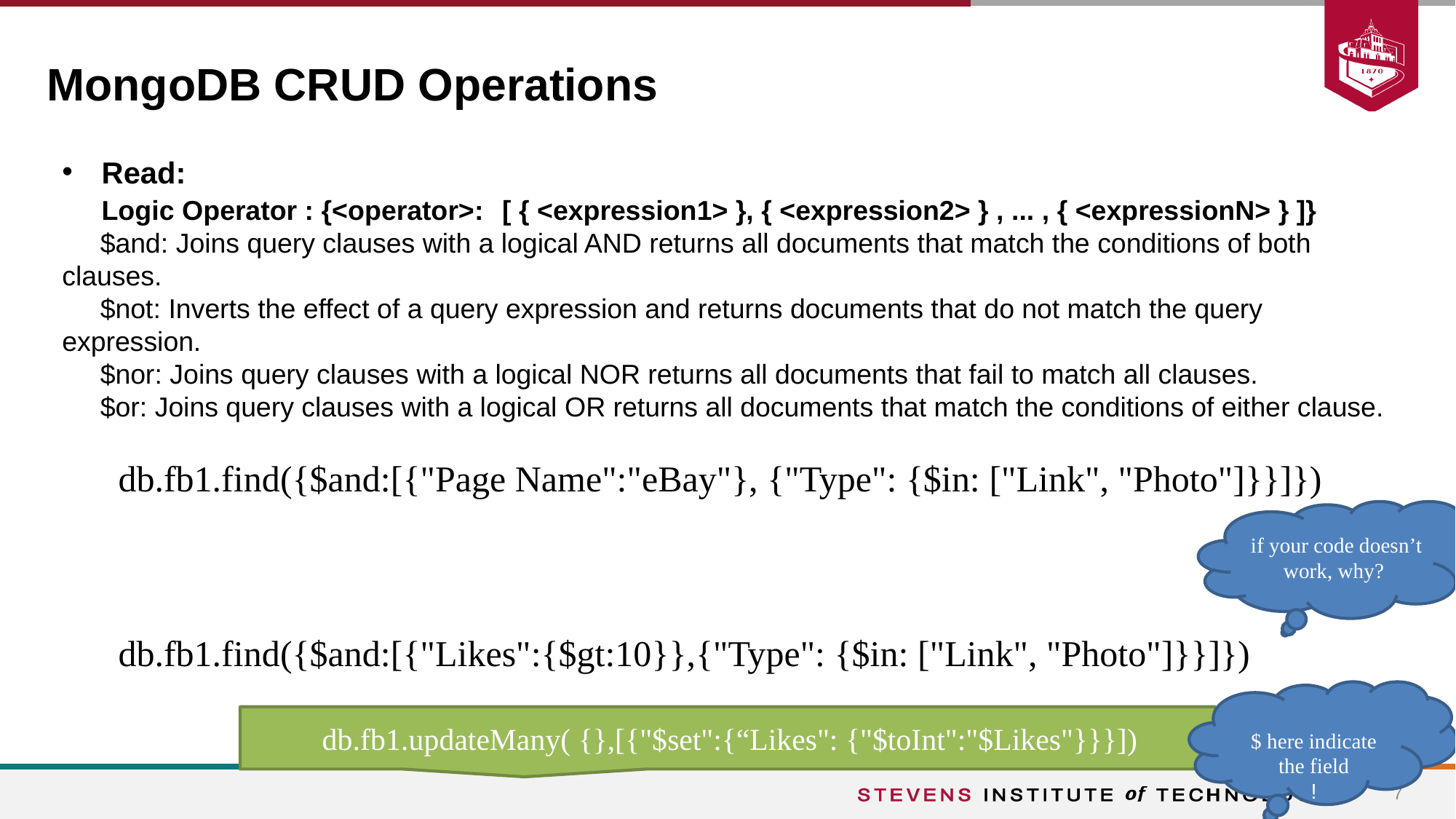

# MongoDB CRUD Operations
Read:
Logic Operator : {<operator>: [ { <expression1> }, { <expression2> } , ... , { <expressionN> } ]}
     $and: Joins query clauses with a logical AND returns all documents that match the conditions of both clauses.
     $not: Inverts the effect of a query expression and returns documents that do not match the query expression.
     $nor: Joins query clauses with a logical NOR returns all documents that fail to match all clauses.
     $or: Joins query clauses with a logical OR returns all documents that match the conditions of either clause.

db.fb1.find({$and:[{"Page Name":"eBay"}, {"Type": {$in: ["Link", "Photo"]}}]})

db.fb1.find({$and:[{"Likes":{$gt:10}},{"Type": {$in: ["Link", "Photo"]}}]})

if your code doesn’t work, why?

$ here indicate the field
!
db.fb1.updateMany( {},[{"$set":{“Likes": {"$toInt":"$Likes"}}}])
7